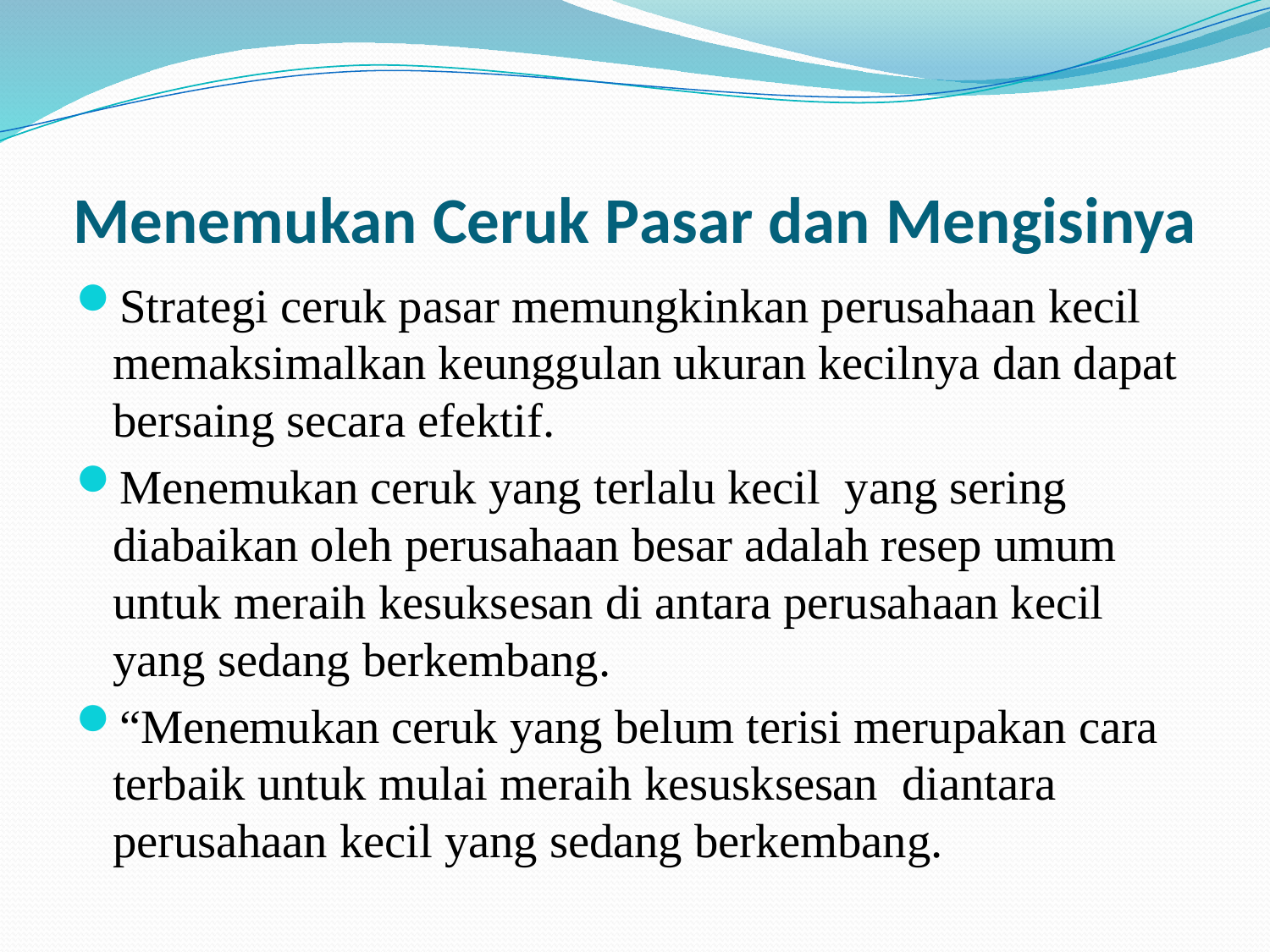

# Menemukan Ceruk Pasar dan Mengisinya
Strategi ceruk pasar memungkinkan perusahaan kecil memaksimalkan keunggulan ukuran kecilnya dan dapat bersaing secara efektif.
Menemukan ceruk yang terlalu kecil  yang sering diabaikan oleh perusahaan besar adalah resep umum  untuk meraih kesuksesan di antara perusahaan kecil yang sedang berkembang.
“Menemukan ceruk yang belum terisi merupakan cara terbaik untuk mulai meraih kesusksesan  diantara perusahaan kecil yang sedang berkembang.